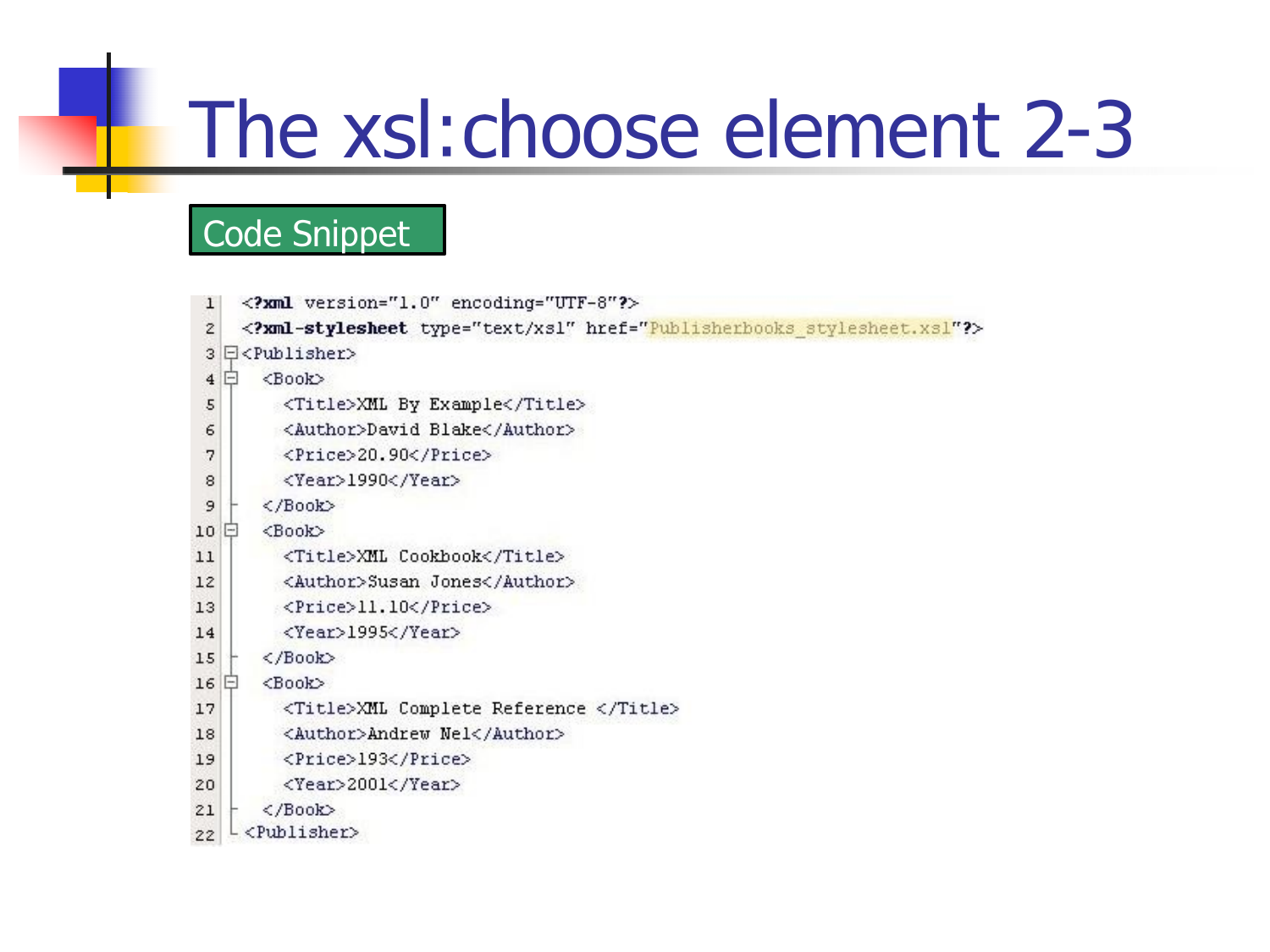

# The xsl:choose element 2-3

Code Snippet